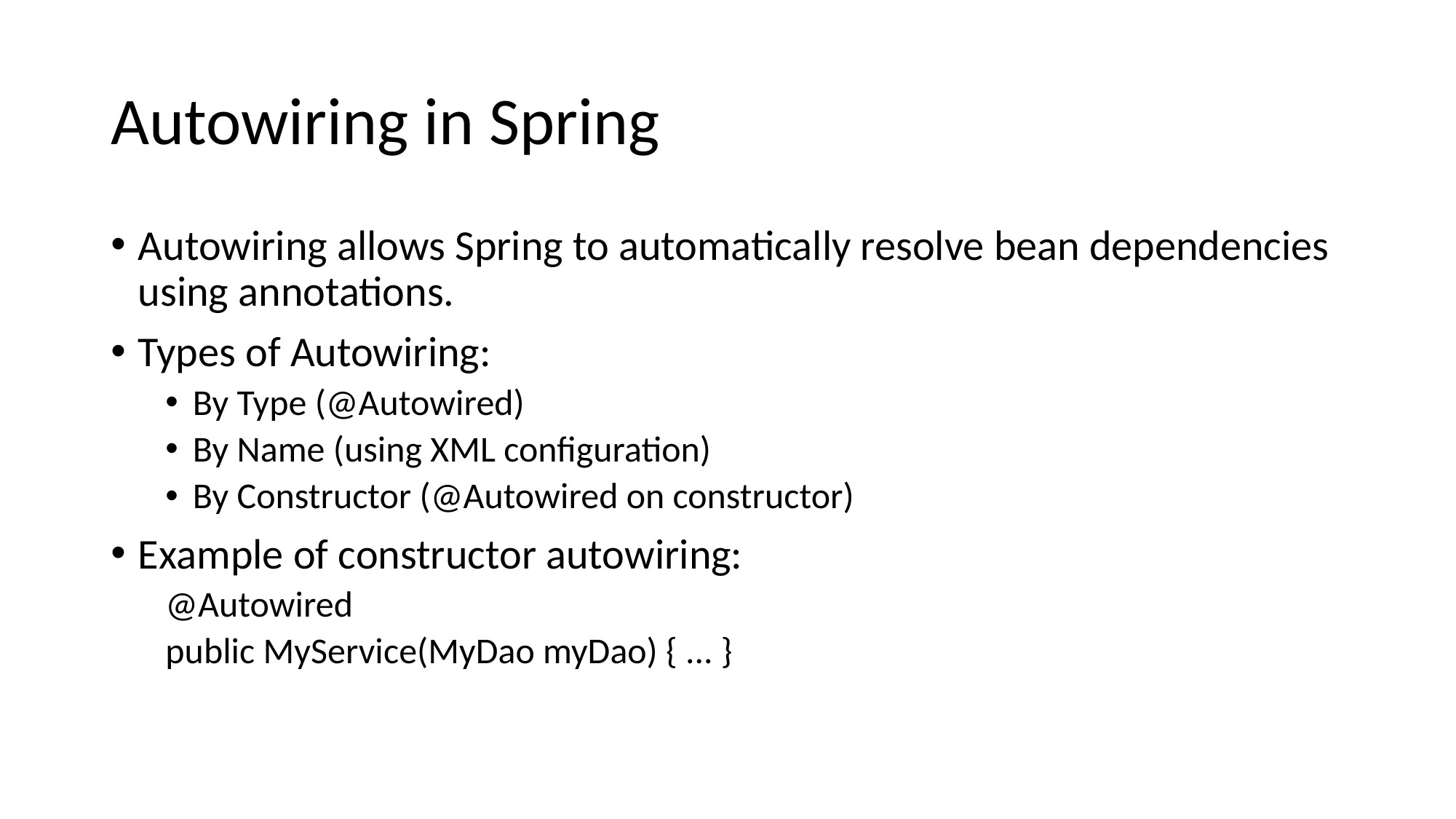

# Autowiring in Spring
Autowiring allows Spring to automatically resolve bean dependencies using annotations.
Types of Autowiring:
By Type (@Autowired)
By Name (using XML configuration)
By Constructor (@Autowired on constructor)
Example of constructor autowiring:
@Autowired
public MyService(MyDao myDao) { ... }